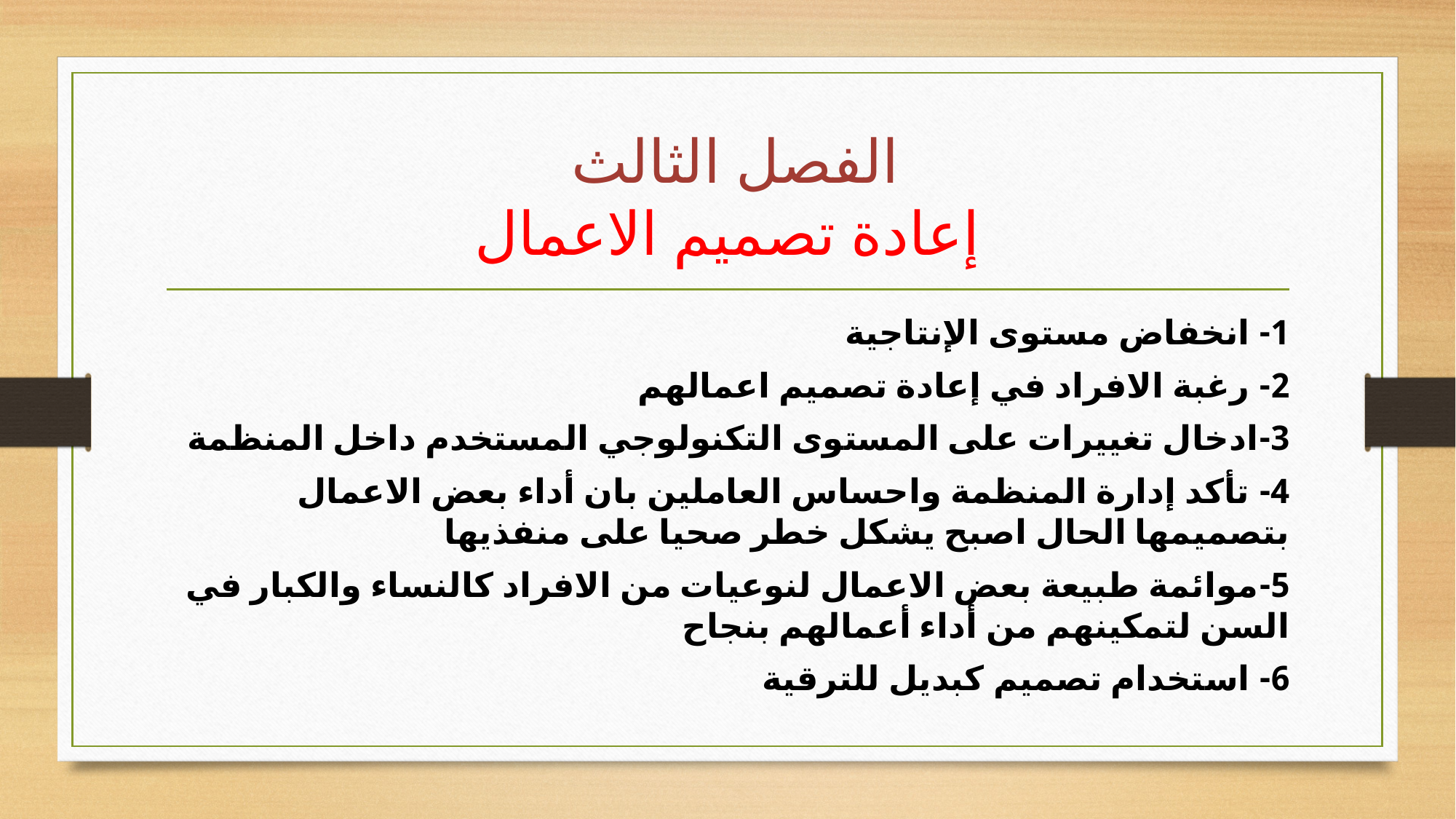

# الفصل الثالث إعادة تصميم الاعمال
1- انخفاض مستوى الإنتاجية
2- رغبة الافراد في إعادة تصميم اعمالهم
3-ادخال تغييرات على المستوى التكنولوجي المستخدم داخل المنظمة
4- تأكد إدارة المنظمة واحساس العاملين بان أداء بعض الاعمال بتصميمها الحال اصبح يشكل خطر صحيا على منفذيها
5-موائمة طبيعة بعض الاعمال لنوعيات من الافراد كالنساء والكبار في السن لتمكينهم من أداء أعمالهم بنجاح
6- استخدام تصميم كبديل للترقية